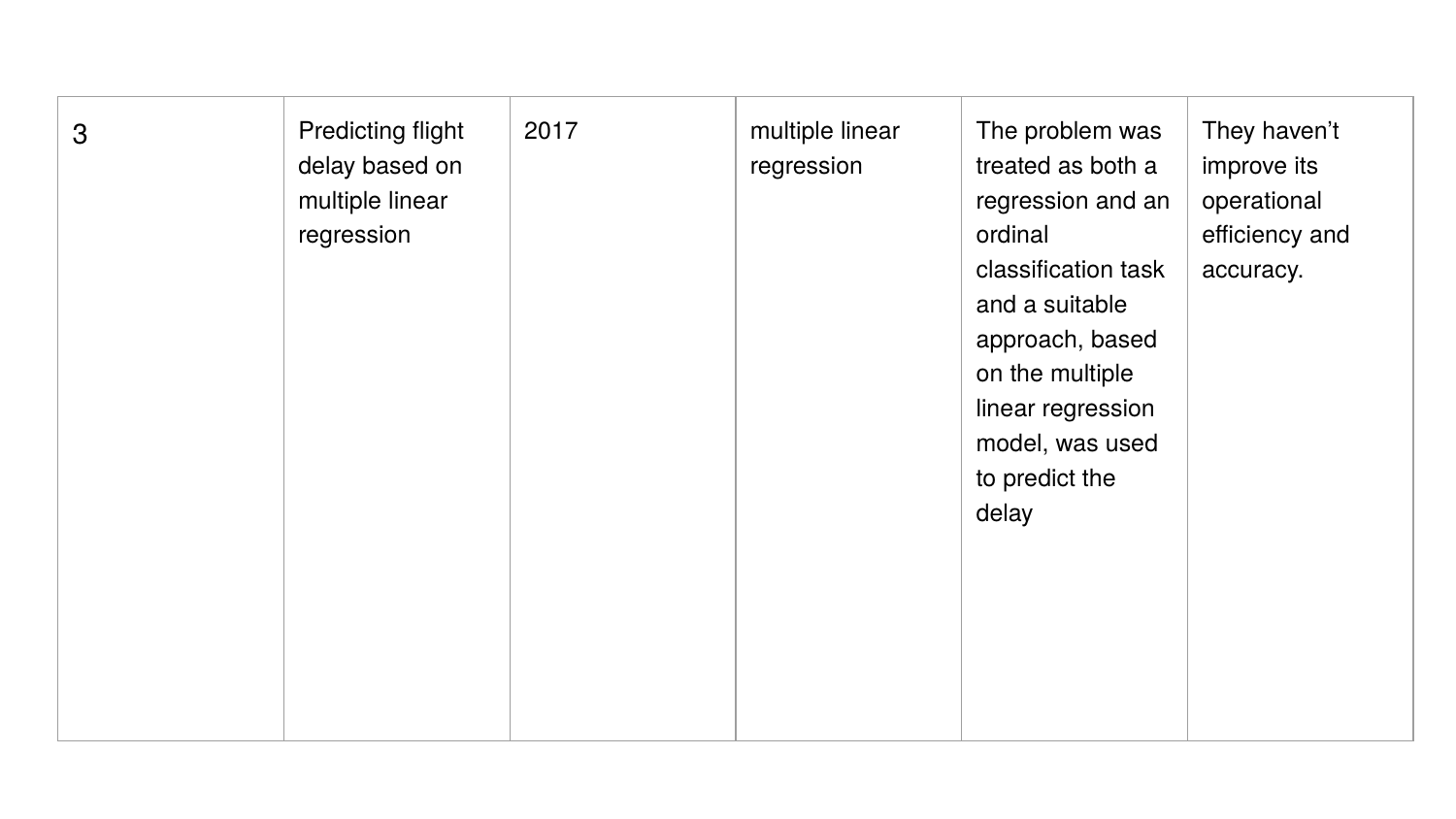

| 3 | Predicting flight delay based on multiple linear regression | 2017 | multiple linear regression | The problem was treated as both a regression and an ordinal classification task and a suitable approach, based on the multiple linear regression model, was used to predict the delay | They haven’t improve its operational efficiency and accuracy. |
| --- | --- | --- | --- | --- | --- |